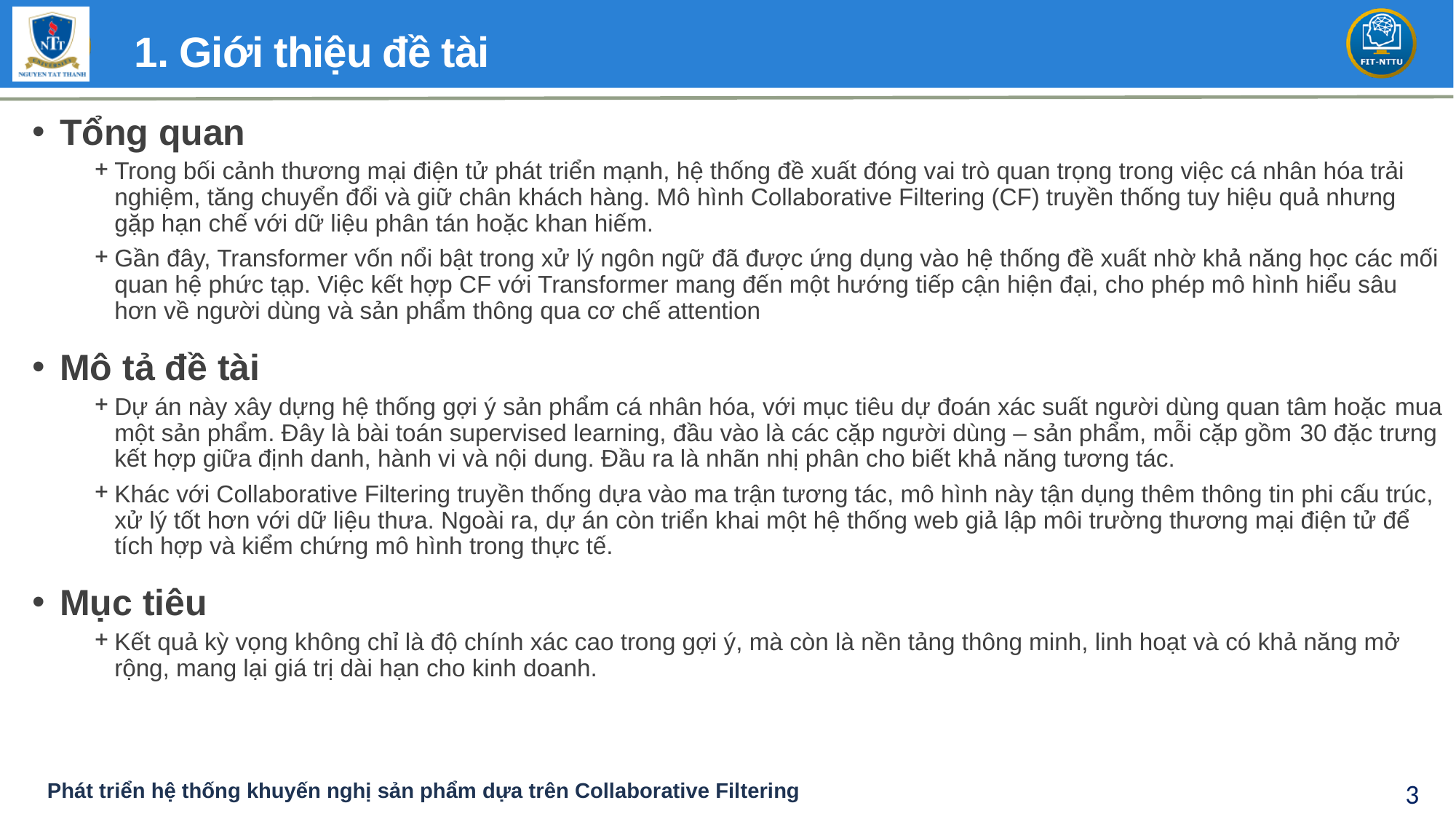

# 1. Giới thiệu đề tài
Tổng quan
Trong bối cảnh thương mại điện tử phát triển mạnh, hệ thống đề xuất đóng vai trò quan trọng trong việc cá nhân hóa trải nghiệm, tăng chuyển đổi và giữ chân khách hàng. Mô hình Collaborative Filtering (CF) truyền thống tuy hiệu quả nhưng gặp hạn chế với dữ liệu phân tán hoặc khan hiếm.
Gần đây, Transformer vốn nổi bật trong xử lý ngôn ngữ đã được ứng dụng vào hệ thống đề xuất nhờ khả năng học các mối quan hệ phức tạp. Việc kết hợp CF với Transformer mang đến một hướng tiếp cận hiện đại, cho phép mô hình hiểu sâu hơn về người dùng và sản phẩm thông qua cơ chế attention
Mô tả đề tài
Dự án này xây dựng hệ thống gợi ý sản phẩm cá nhân hóa, với mục tiêu dự đoán xác suất người dùng quan tâm hoặc mua một sản phẩm. Đây là bài toán supervised learning, đầu vào là các cặp người dùng – sản phẩm, mỗi cặp gồm 30 đặc trưng kết hợp giữa định danh, hành vi và nội dung. Đầu ra là nhãn nhị phân cho biết khả năng tương tác.
Khác với Collaborative Filtering truyền thống dựa vào ma trận tương tác, mô hình này tận dụng thêm thông tin phi cấu trúc, xử lý tốt hơn với dữ liệu thưa. Ngoài ra, dự án còn triển khai một hệ thống web giả lập môi trường thương mại điện tử để tích hợp và kiểm chứng mô hình trong thực tế.
Mục tiêu
Kết quả kỳ vọng không chỉ là độ chính xác cao trong gợi ý, mà còn là nền tảng thông minh, linh hoạt và có khả năng mở rộng, mang lại giá trị dài hạn cho kinh doanh.

Phát triển hệ thống khuyến nghị sản phẩm dựa trên Collaborative Filtering
3